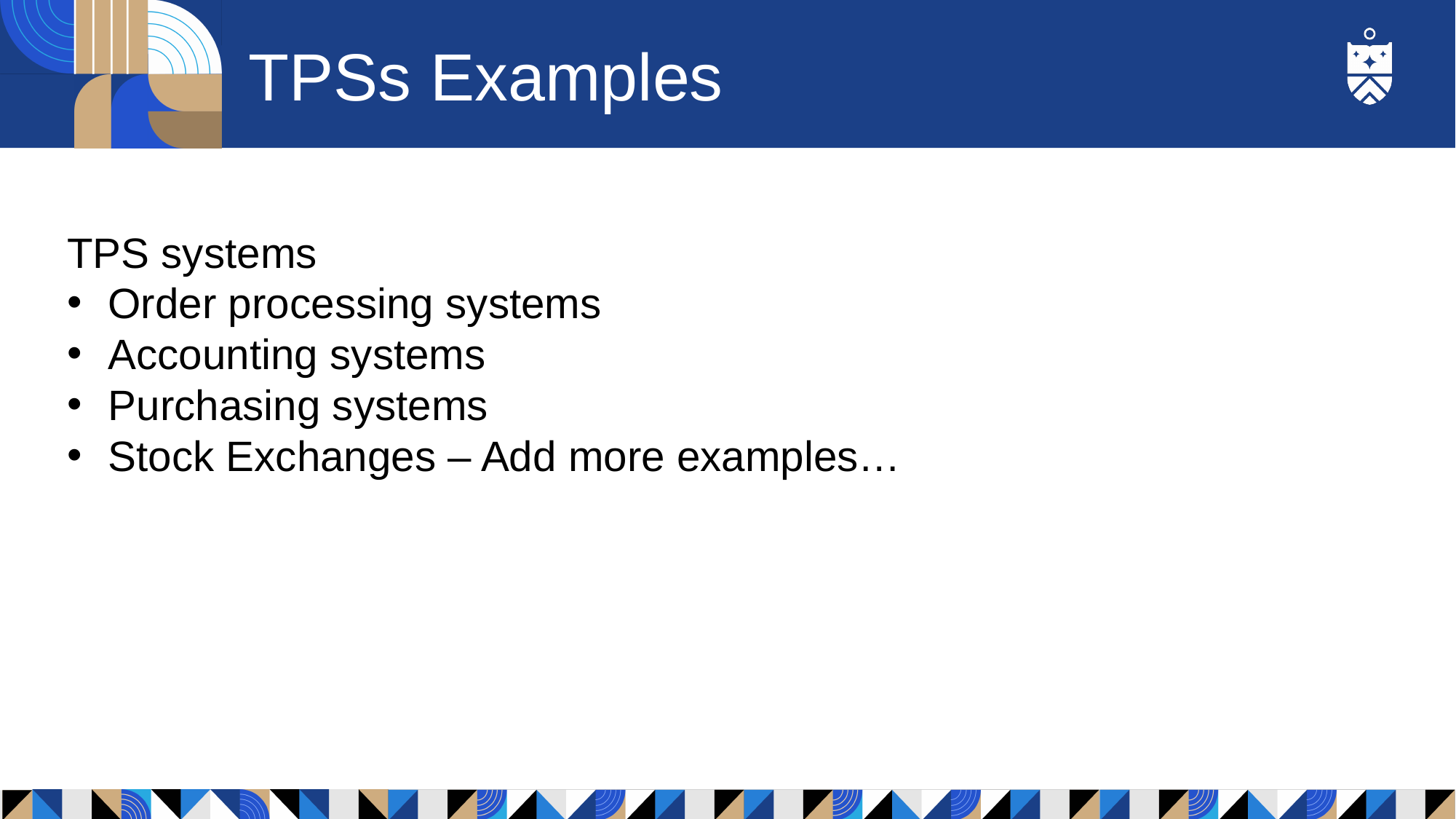

# TPSs Examples
TPS systems
Order processing systems
Accounting systems
Purchasing systems
Stock Exchanges – Add more examples…